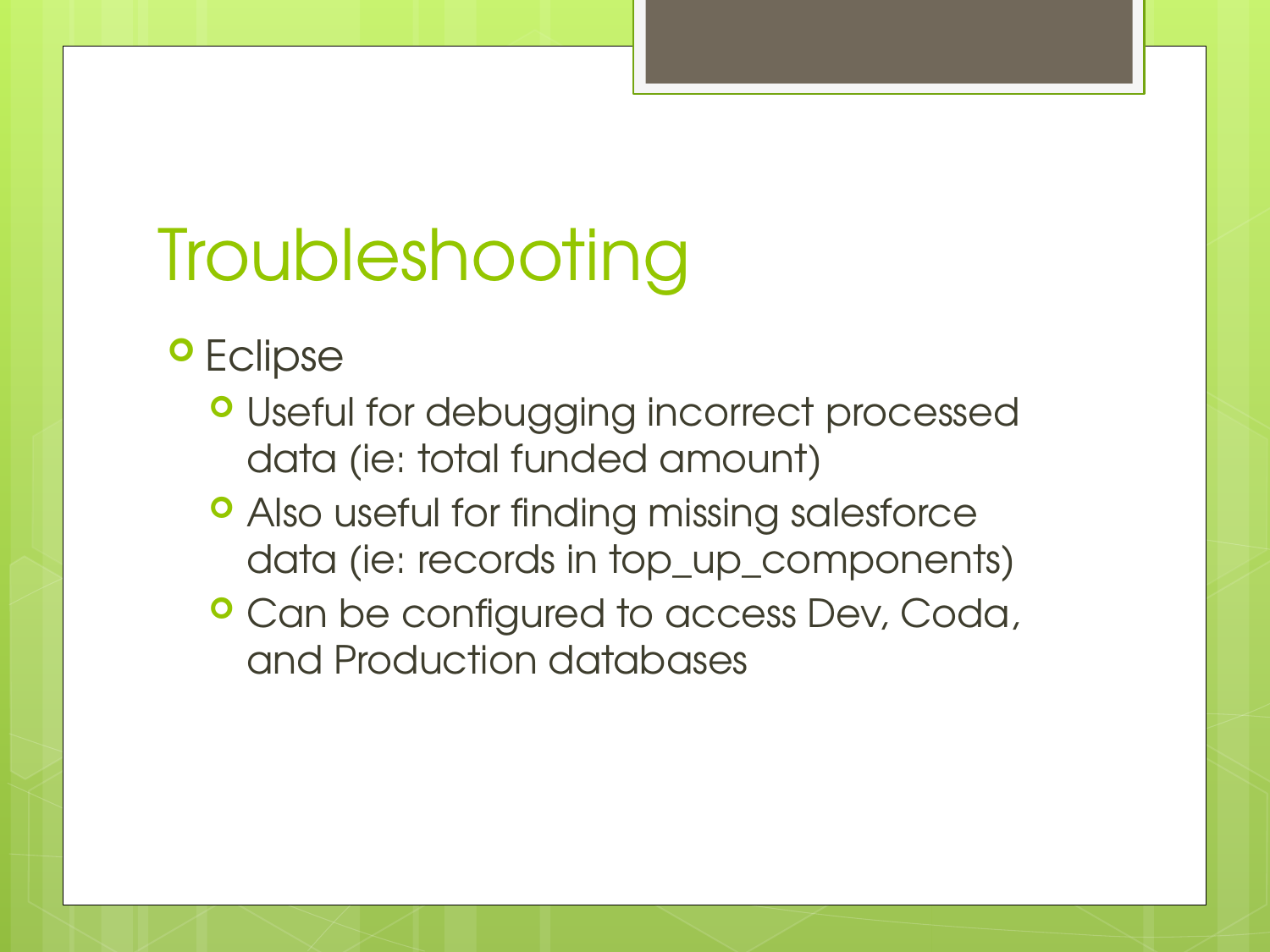

# Troubleshooting
Eclipse
Useful for debugging incorrect processed data (ie: total funded amount)
Also useful for finding missing salesforce data (ie: records in top_up_components)
Can be configured to access Dev, Coda, and Production databases